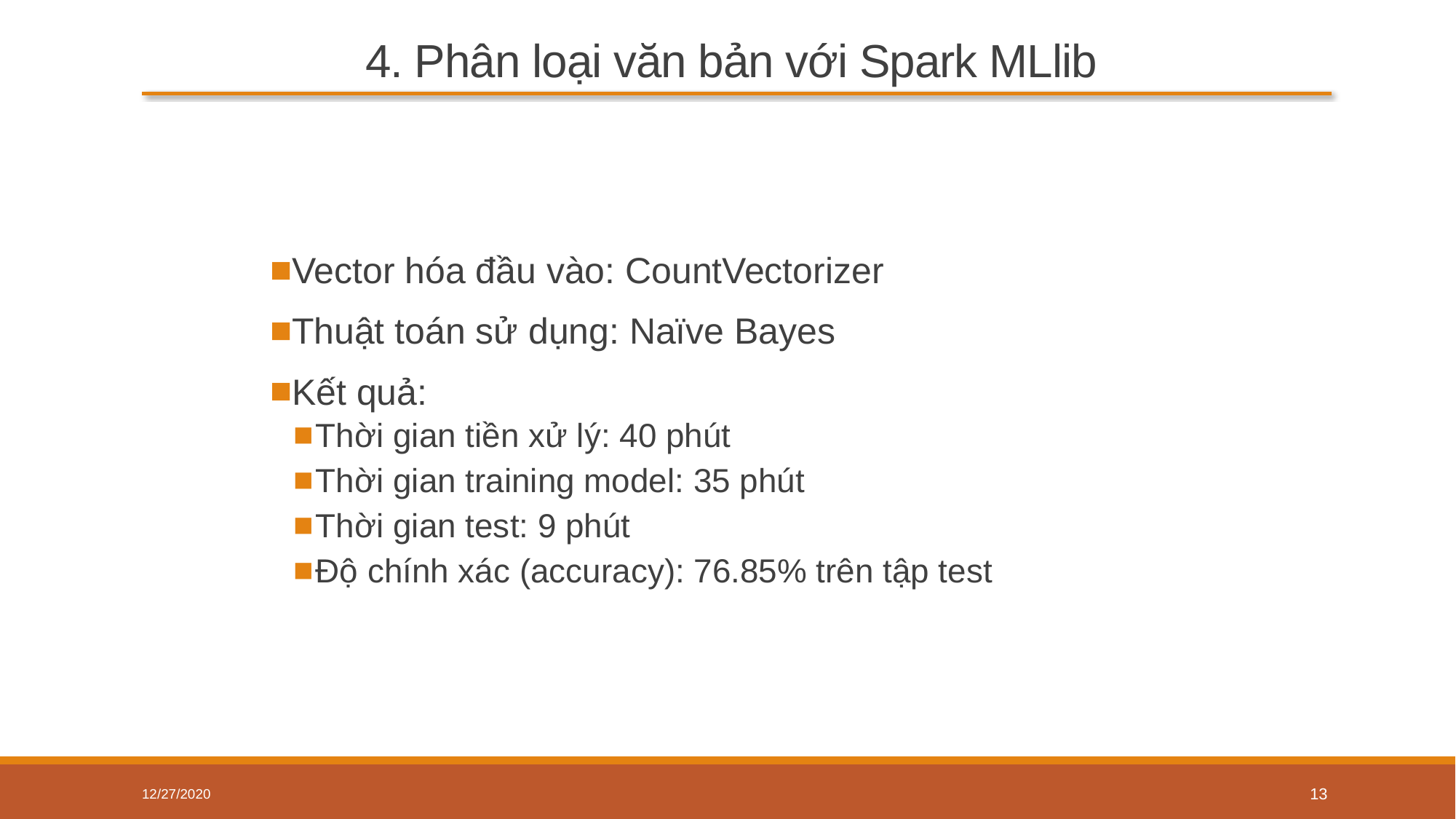

# 4. Phân loại văn bản với Spark MLlib
Vector hóa đầu vào: CountVectorizer
Thuật toán sử dụng: Naïve Bayes
Kết quả:
Thời gian tiền xử lý: 40 phút
Thời gian training model: 35 phút
Thời gian test: 9 phút
Độ chính xác (accuracy): 76.85% trên tập test
12/27/2020
13